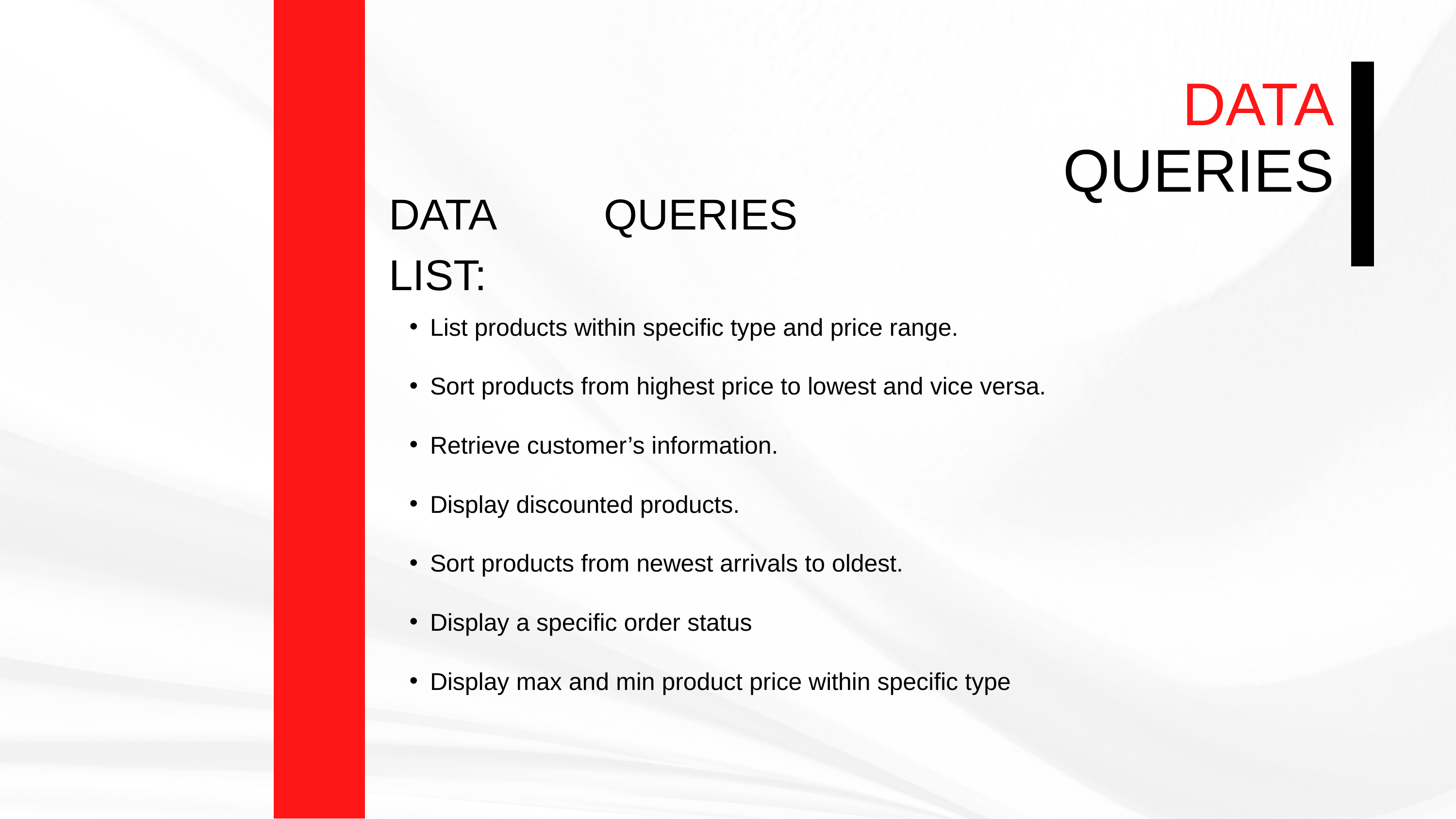

DATA

QUERIES
DATA QUERIES LIST:

List products within specific type and price range.
Sort products from highest price to lowest and vice versa.
Retrieve customer’s information.
Display discounted products.
Sort products from newest arrivals to oldest.
Display a specific order status
Display max and min product price within specific type